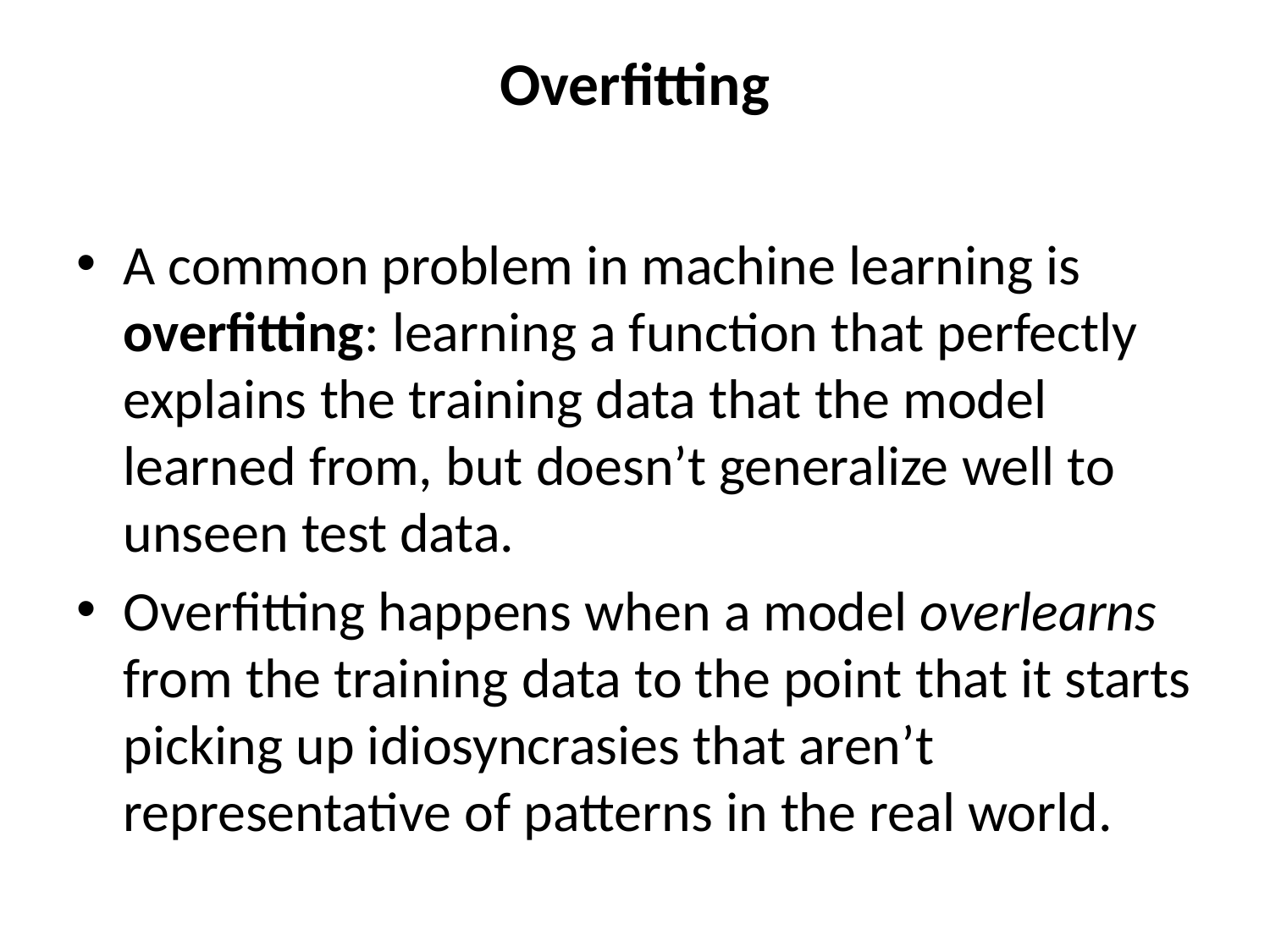

# Overfitting
A common problem in machine learning is overfitting: learning a function that perfectly explains the training data that the model learned from, but doesn’t generalize well to unseen test data.
Overfitting happens when a model overlearns from the training data to the point that it starts picking up idiosyncrasies that aren’t representative of patterns in the real world.